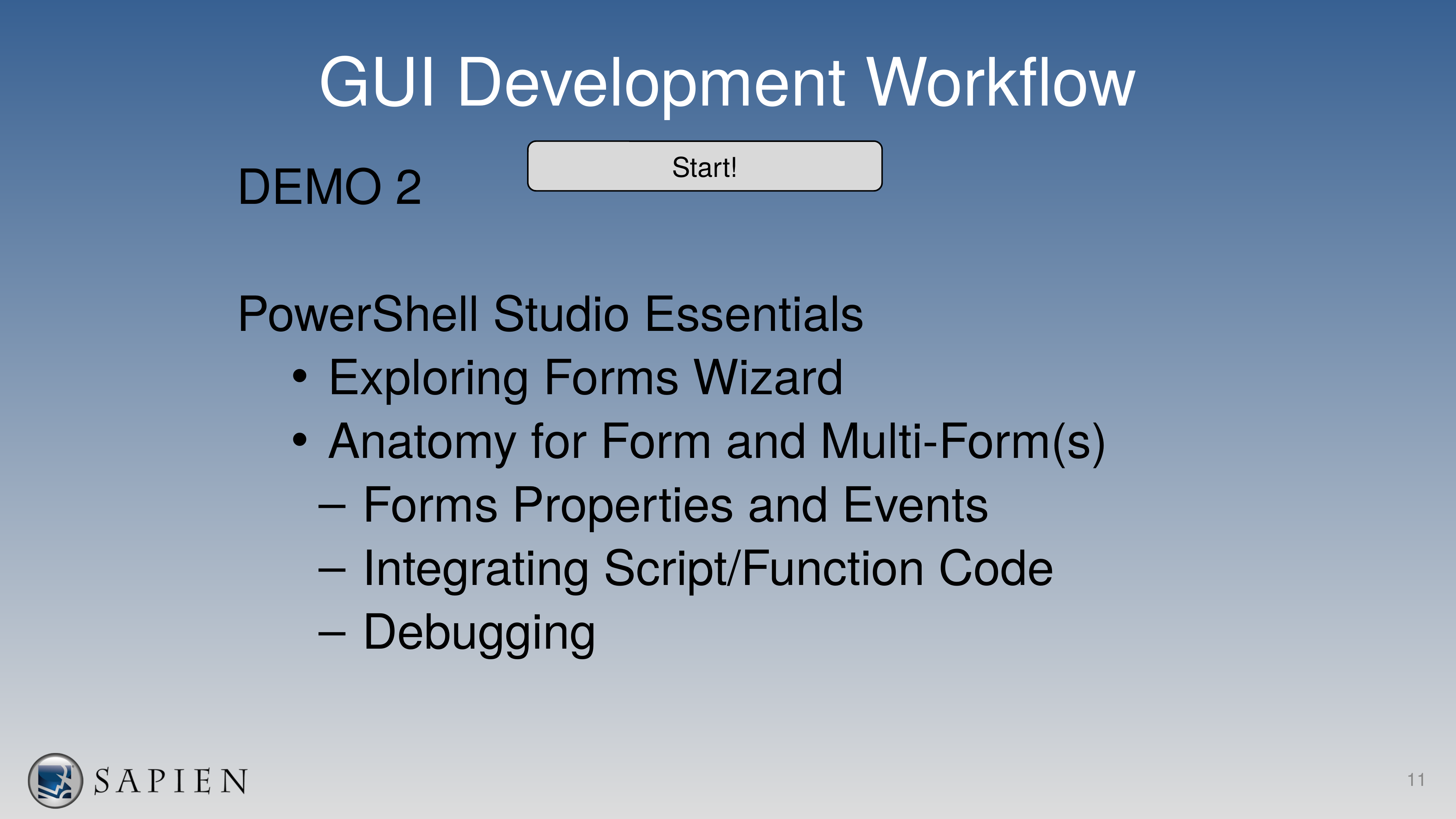

# GUI Development Workflow
Start!
DEMO 2

PowerShell Studio Essentials
Exploring Forms Wizard
Anatomy for Form and Multi-Form(s)
Forms Properties and Events
Integrating Script/Function Code
Debugging

11